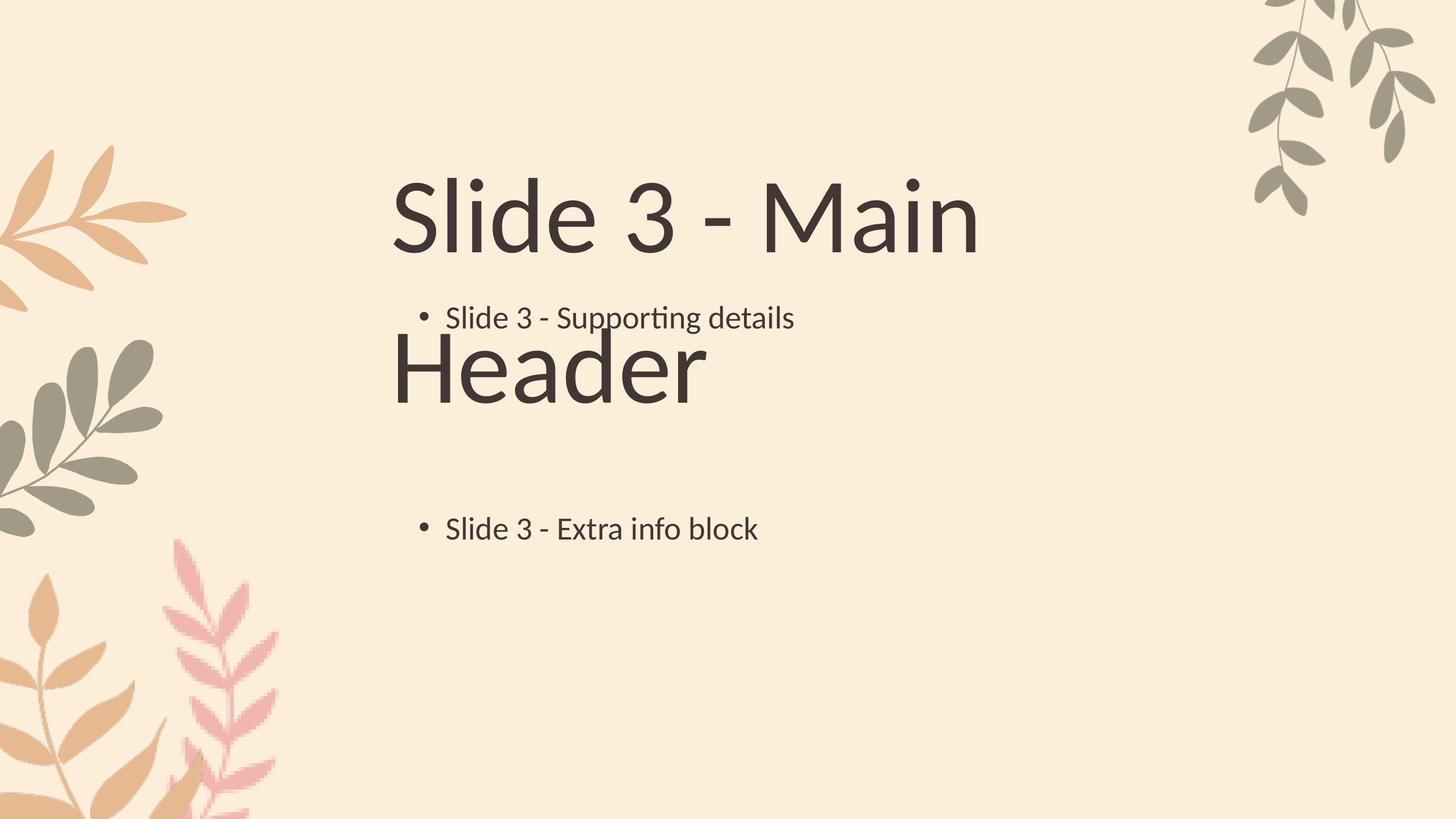

Slide 3 - Main Header
Slide 3 - Supporting details

Slide 3 - Extra info block